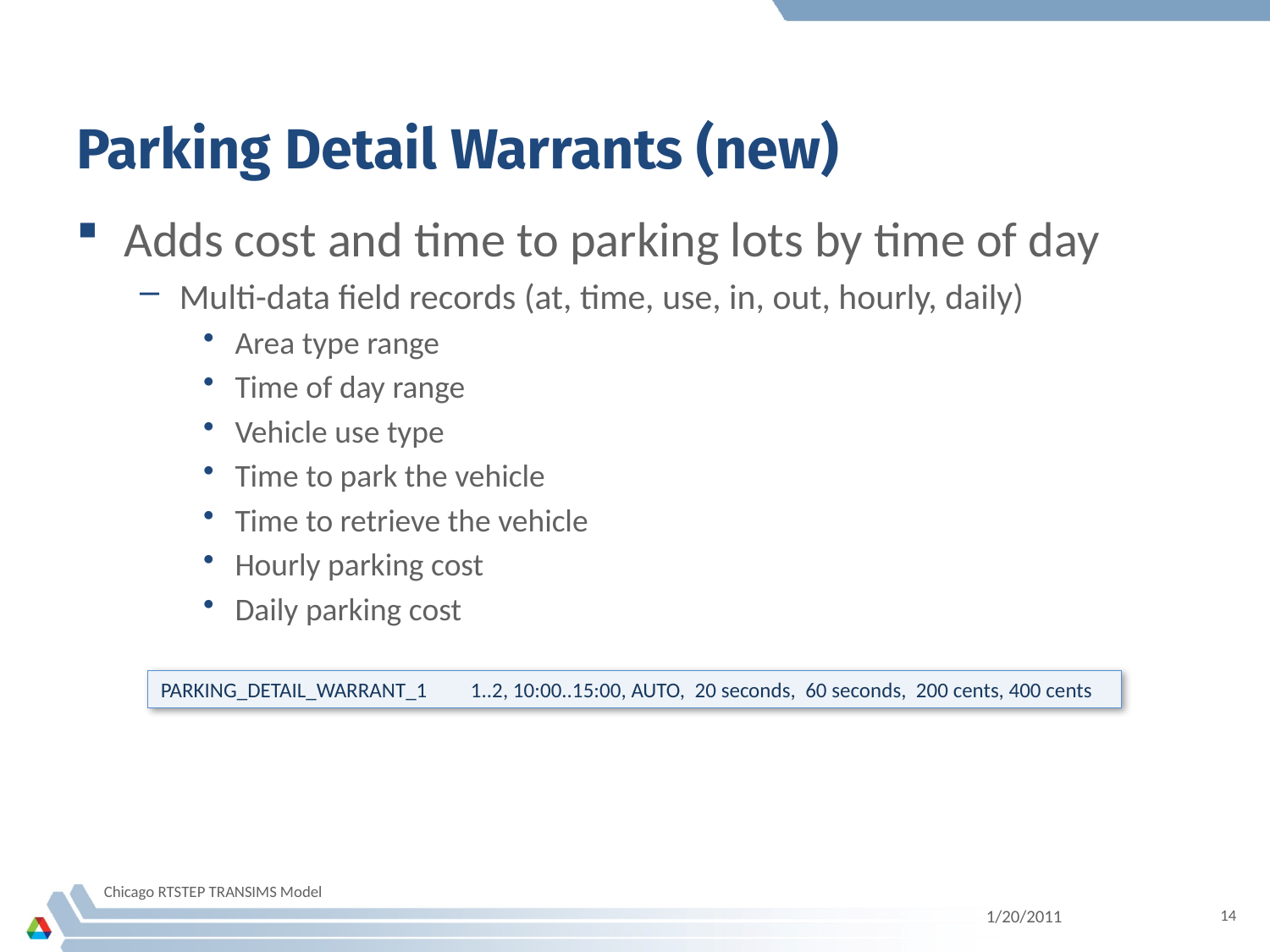

# Parking Detail Warrants (new)
Adds cost and time to parking lots by time of day
Multi-data field records (at, time, use, in, out, hourly, daily)
Area type range
Time of day range
Vehicle use type
Time to park the vehicle
Time to retrieve the vehicle
Hourly parking cost
Daily parking cost

PARKING_DETAIL_WARRANT_1         1..2, 10:00..15:00, AUTO,  20 seconds,  60 seconds,  200 cents, 400 cents
Chicago RTSTEP TRANSIMS Model
1/20/2011
14